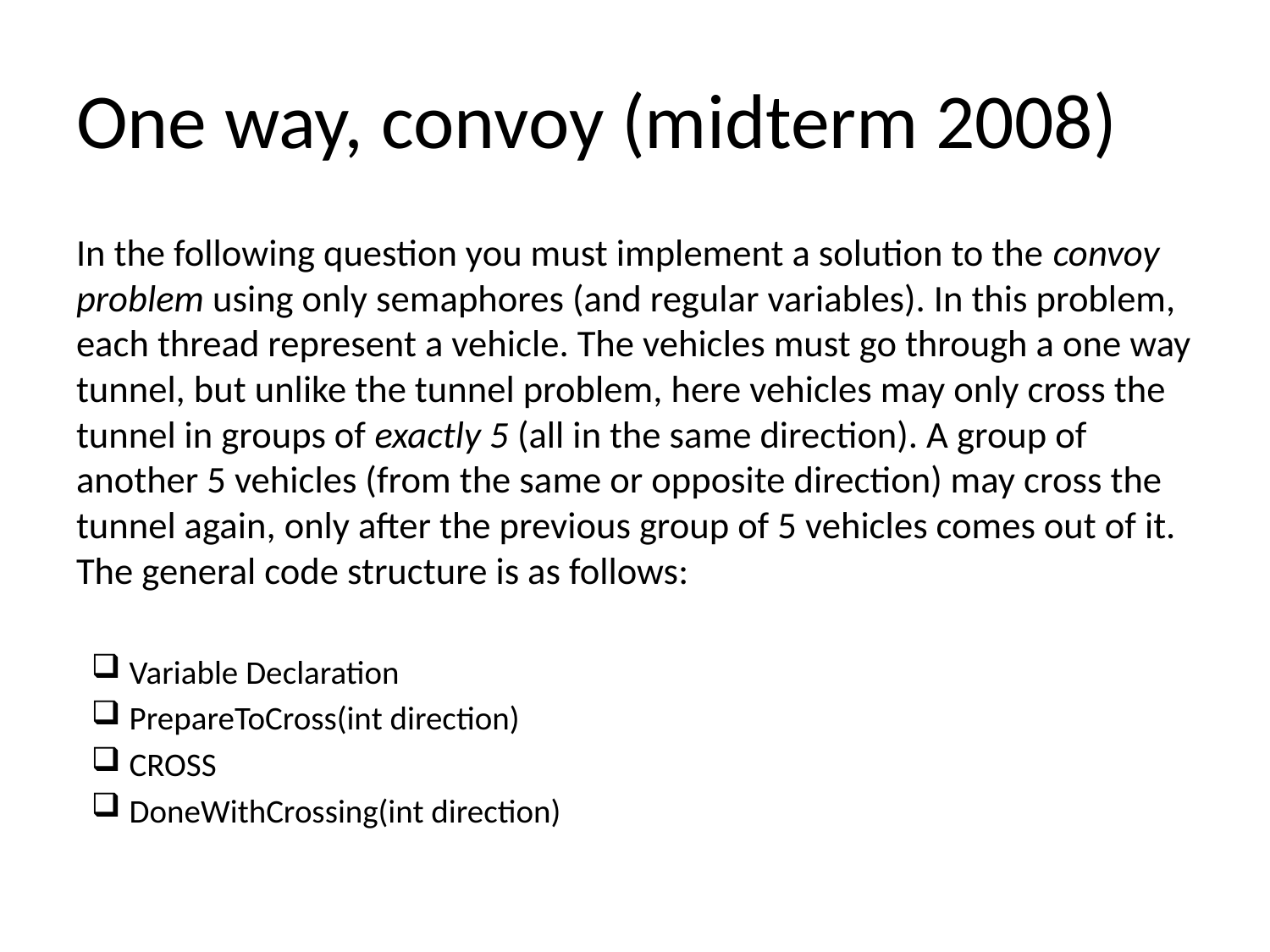

# One way, convoy (midterm 2008)
In the following question you must implement a solution to the convoy problem using only semaphores (and regular variables). In this problem, each thread represent a vehicle. The vehicles must go through a one way tunnel, but unlike the tunnel problem, here vehicles may only cross the tunnel in groups of exactly 5 (all in the same direction). A group of another 5 vehicles (from the same or opposite direction) may cross the tunnel again, only after the previous group of 5 vehicles comes out of it.
The general code structure is as follows:

Variable Declaration
PrepareToCross(int direction)
CROSS
DoneWithCrossing(int direction)